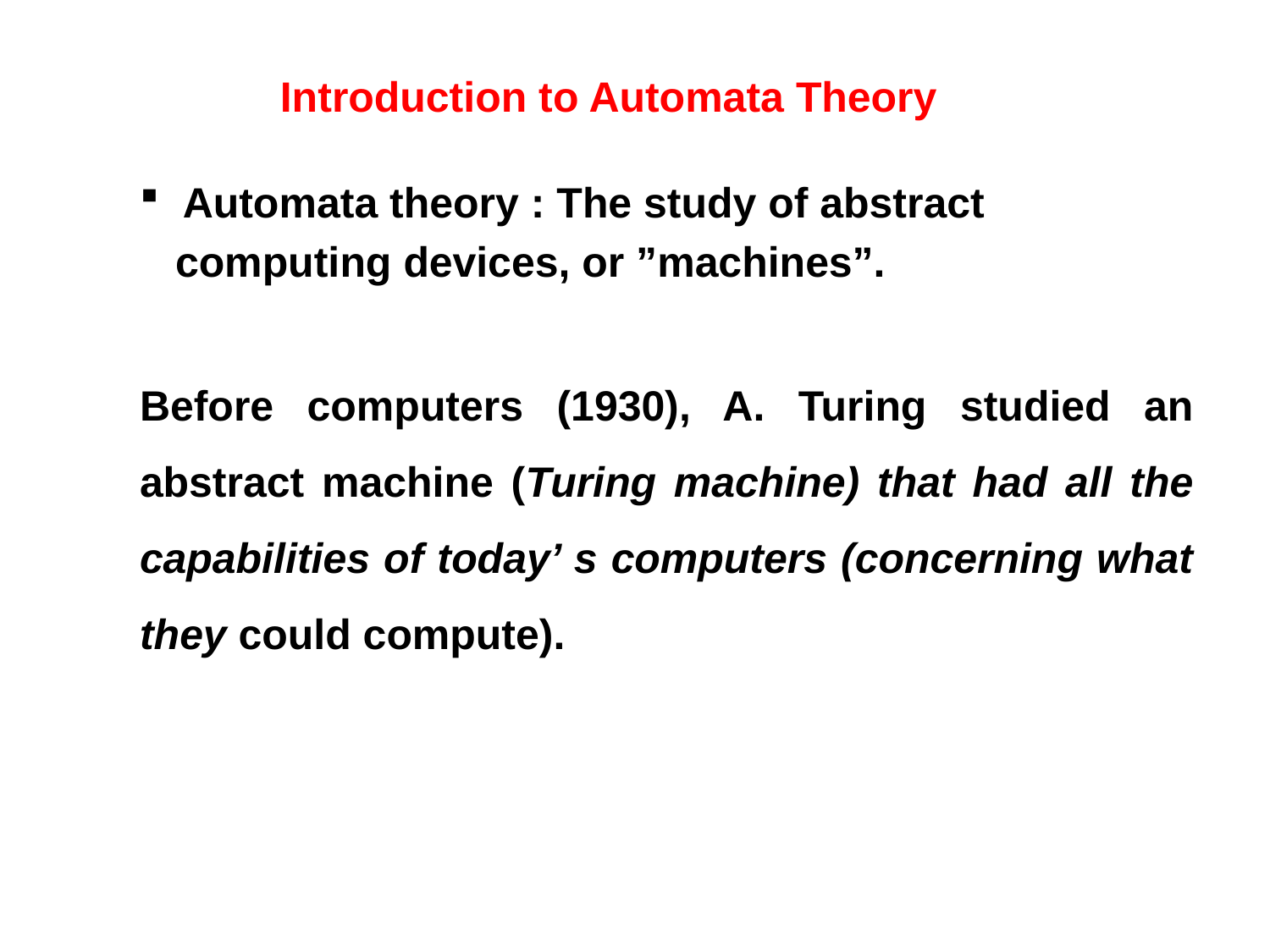

Introduction to Automata Theory
  Automata theory : The study of abstract
   computing devices, or ”machines”.

Before computers (1930), A. Turing studied an abstract machine (Turing machine) that had all the capabilities of today’ s computers (concerning what they could compute).